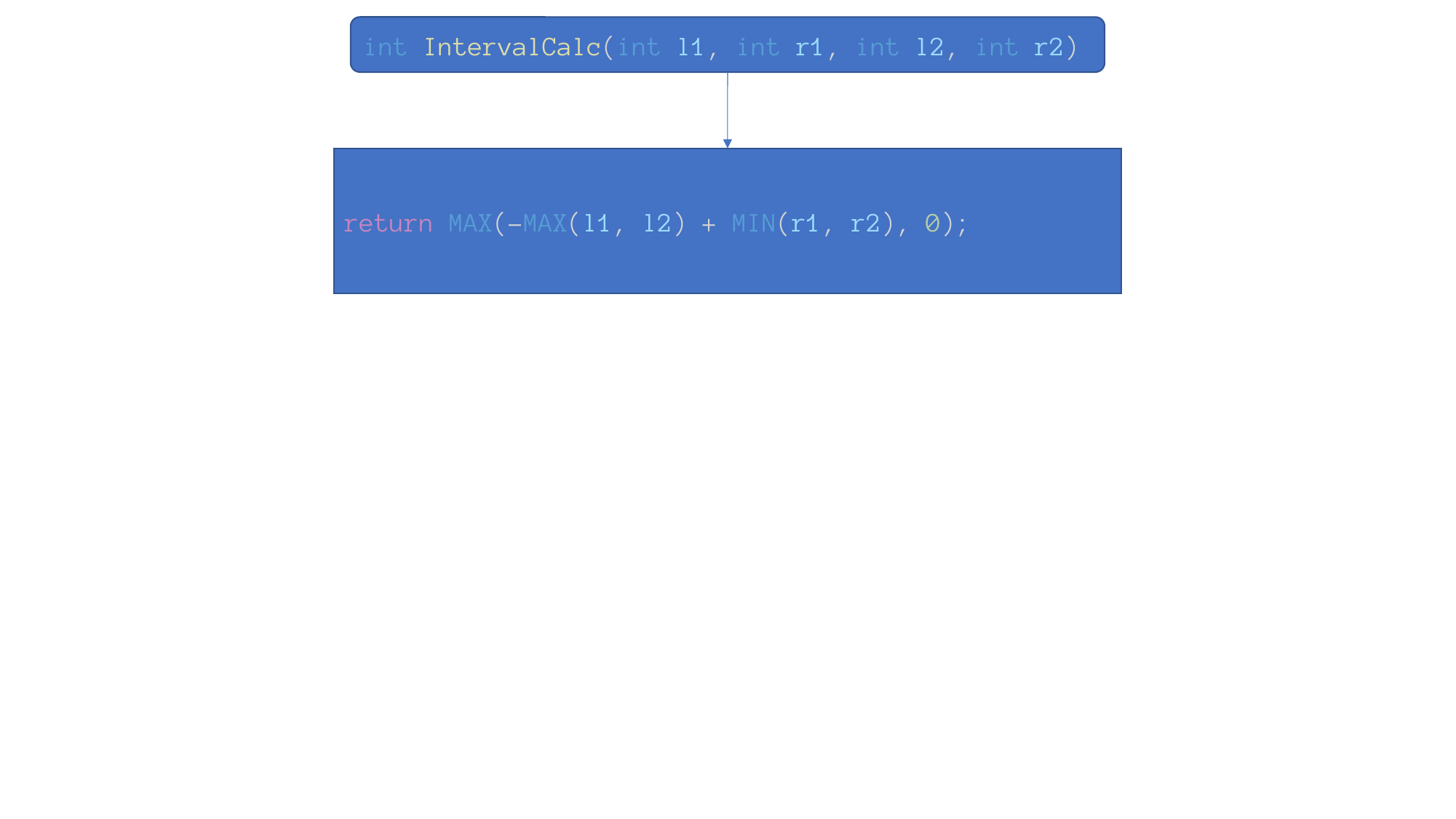

int IntervalCalc(int l1, int r1, int l2, int r2)
return MAX(-MAX(l1, l2) + MIN(r1, r2), 0);